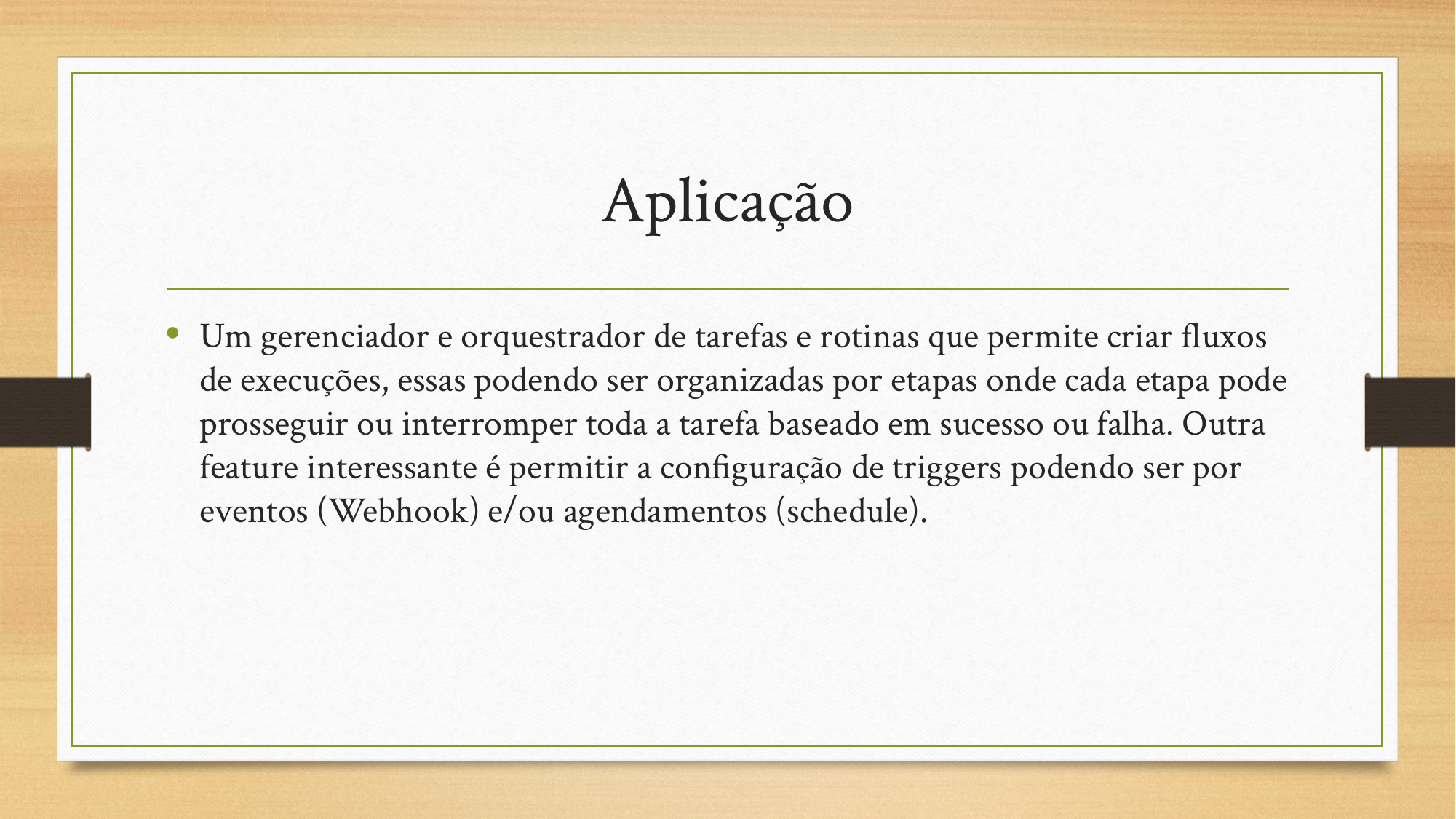

# Aplicação
Um gerenciador e orquestrador de tarefas e rotinas que permite criar fluxos de execuções, essas podendo ser organizadas por etapas onde cada etapa pode prosseguir ou interromper toda a tarefa baseado em sucesso ou falha. Outra feature interessante é permitir a configuração de triggers podendo ser por eventos (Webhook) e/ou agendamentos (schedule).